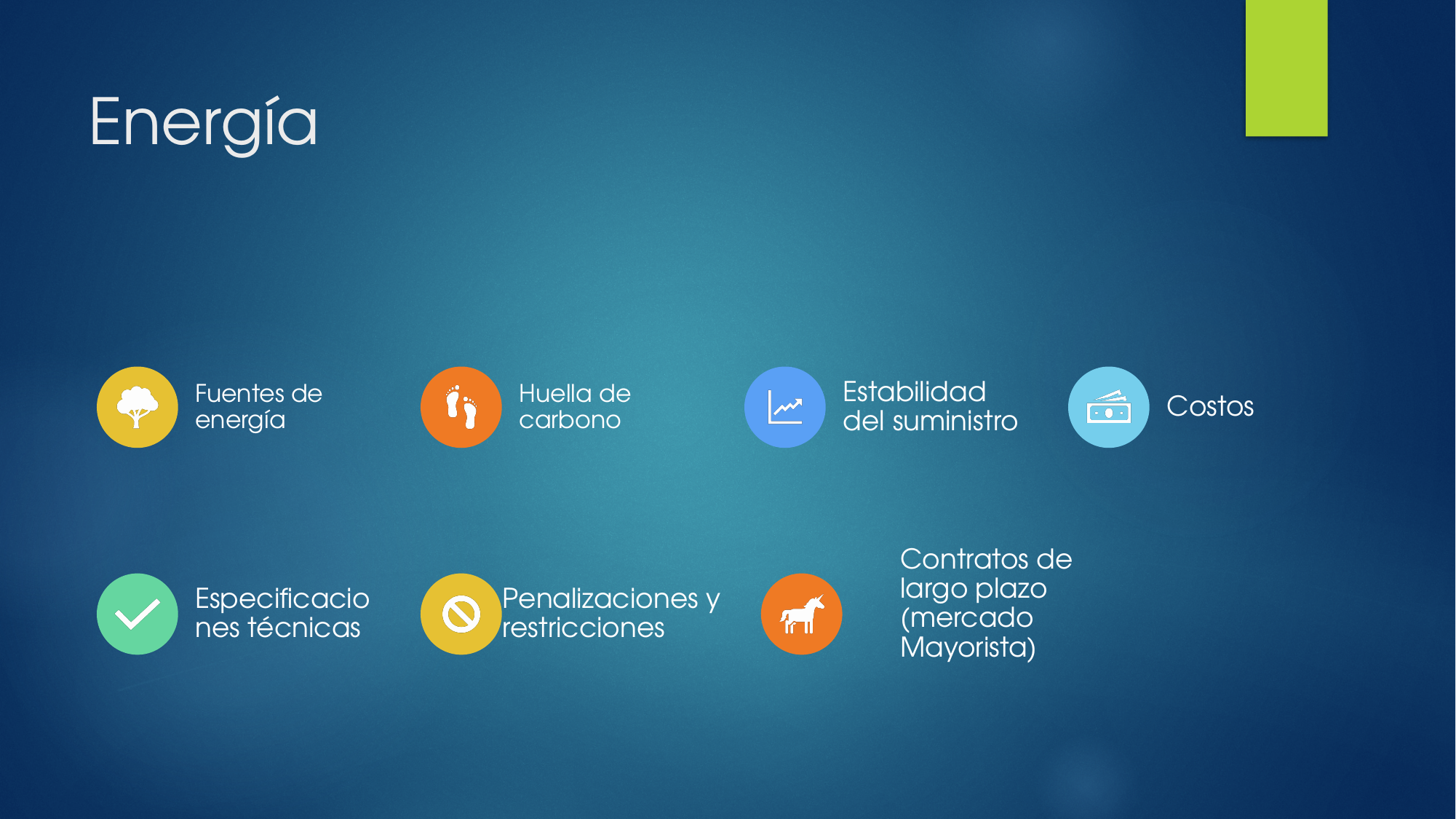

# Energía
Fuentes de energía
Huella de carbono
Estabilidad del suministro
Costos
Especificaciones técnicas
Penalizaciones y restricciones
Contratos de largo plazo (mercado Mayorista)